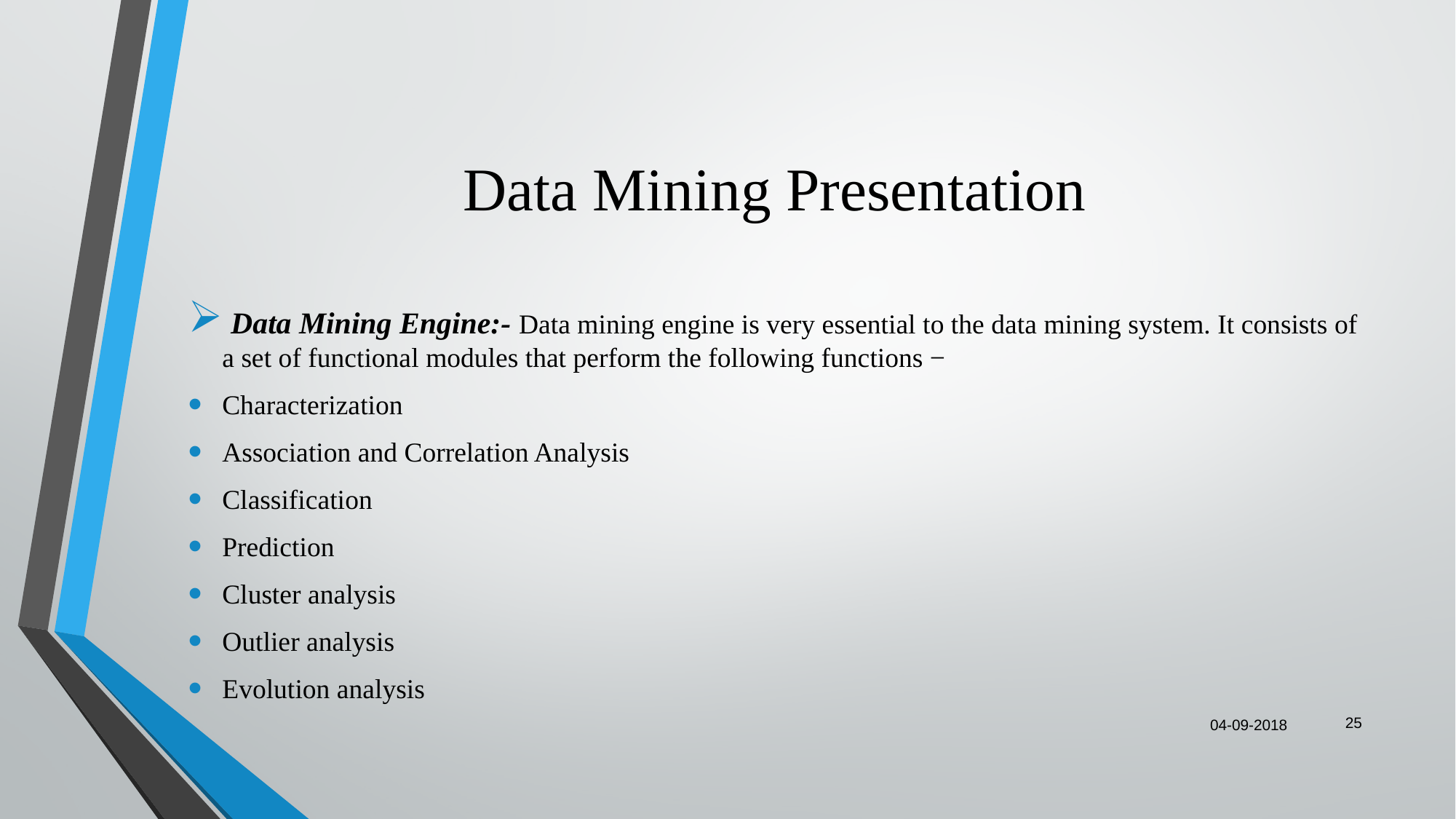

# Data Mining Presentation
 Data Mining Engine:- Data mining engine is very essential to the data mining system. It consists of a set of functional modules that perform the following functions −
Characterization
Association and Correlation Analysis
Classification
Prediction
Cluster analysis
Outlier analysis
Evolution analysis

25
04-09-2018